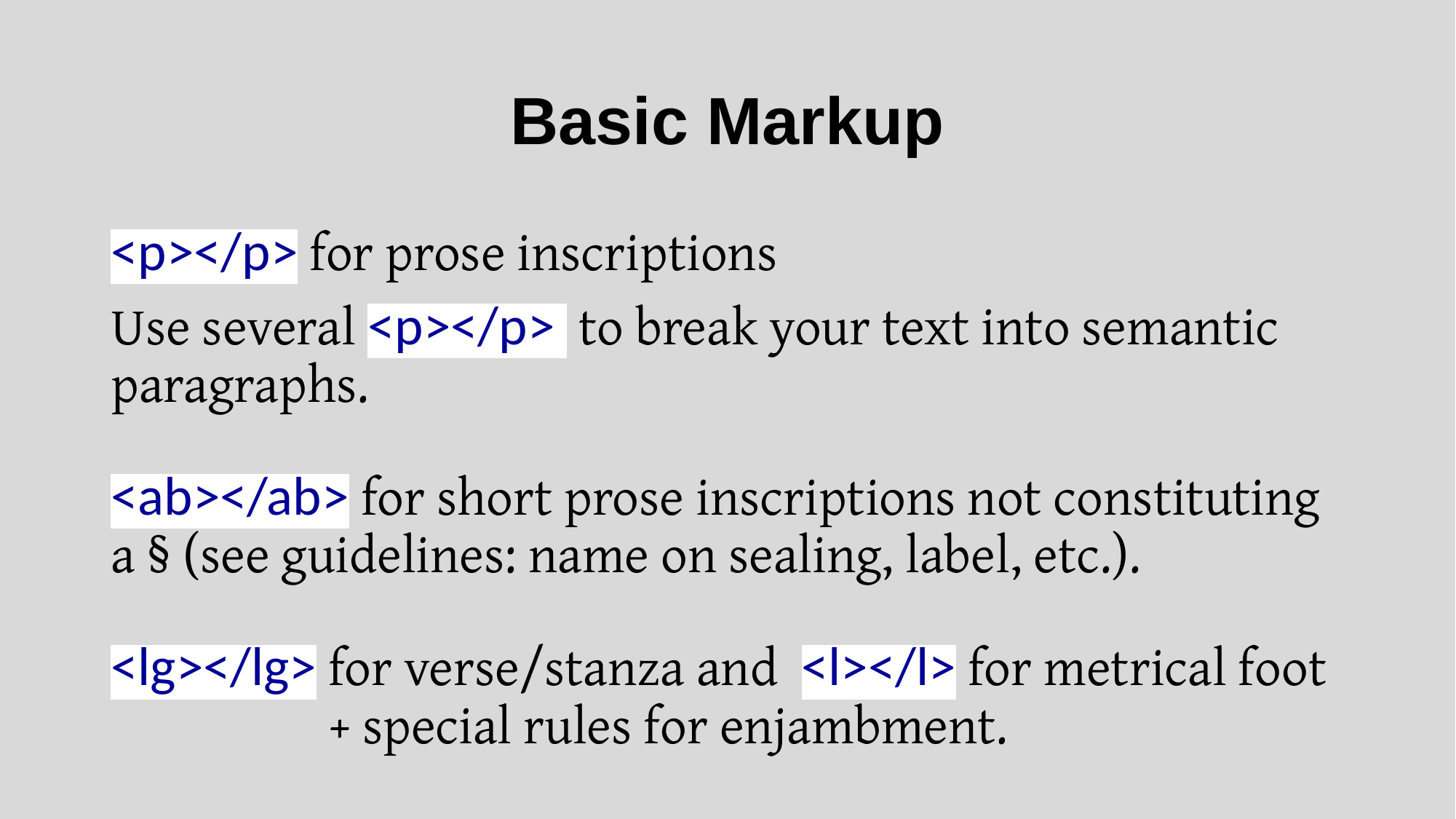

# Basic Markup
<p></p> for prose inscriptions
Use several <p></p>  to break your text into semantic paragraphs.

<ab></ab> for short prose inscriptions not constituting a § (see guidelines: name on sealing, label, etc.).

<lg></lg> for verse/stanza and  <l></l> for metrical foot		+ special rules for enjambment.